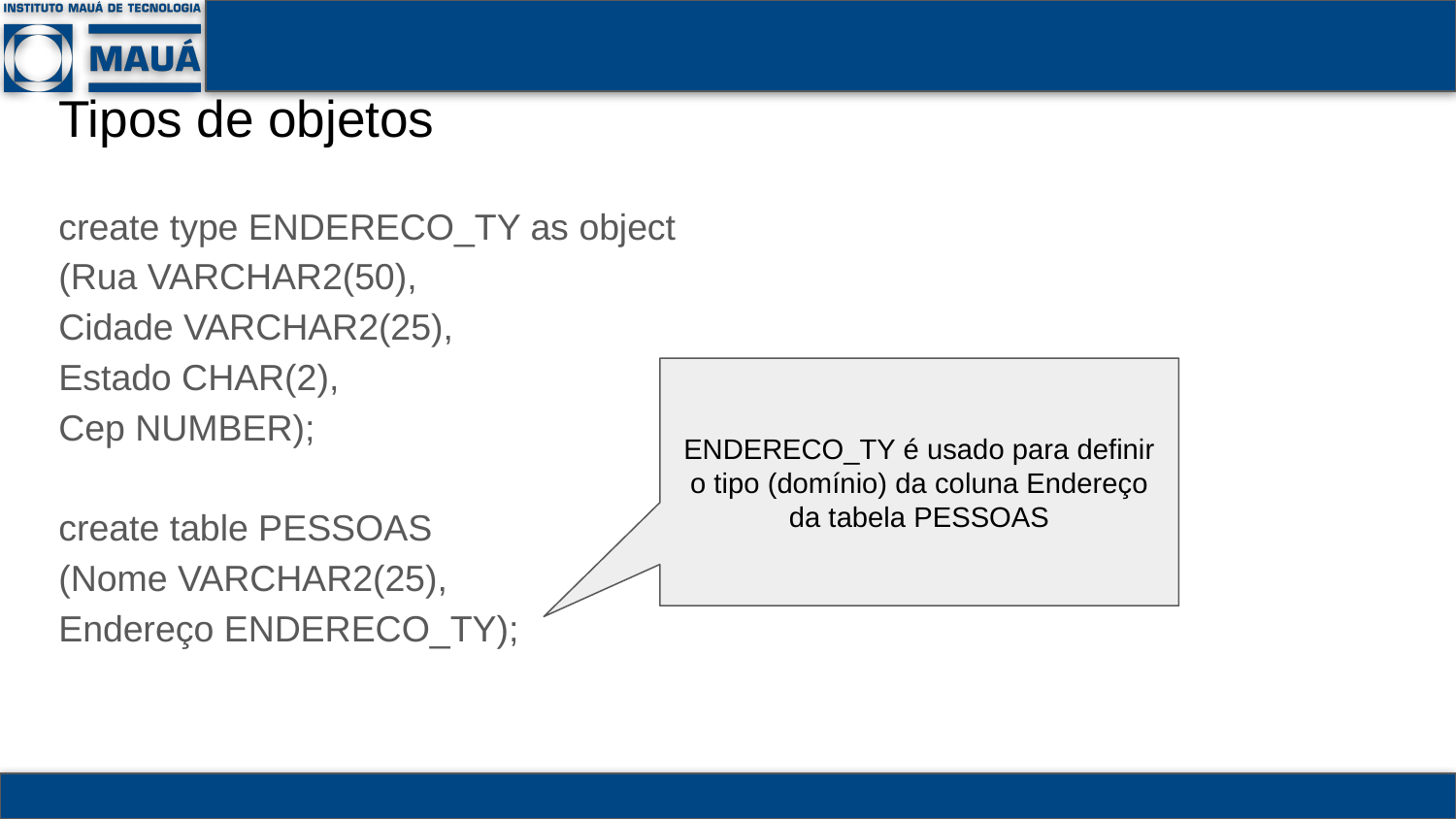

# Tipos de objetos
create type ENDERECO_TY as object
(Rua VARCHAR2(50),
Cidade VARCHAR2(25),
Estado CHAR(2),
Cep NUMBER);

create table PESSOAS
(Nome VARCHAR2(25),
Endereço ENDERECO_TY);
ENDERECO_TY é usado para definir o tipo (domínio) da coluna Endereço da tabela PESSOAS